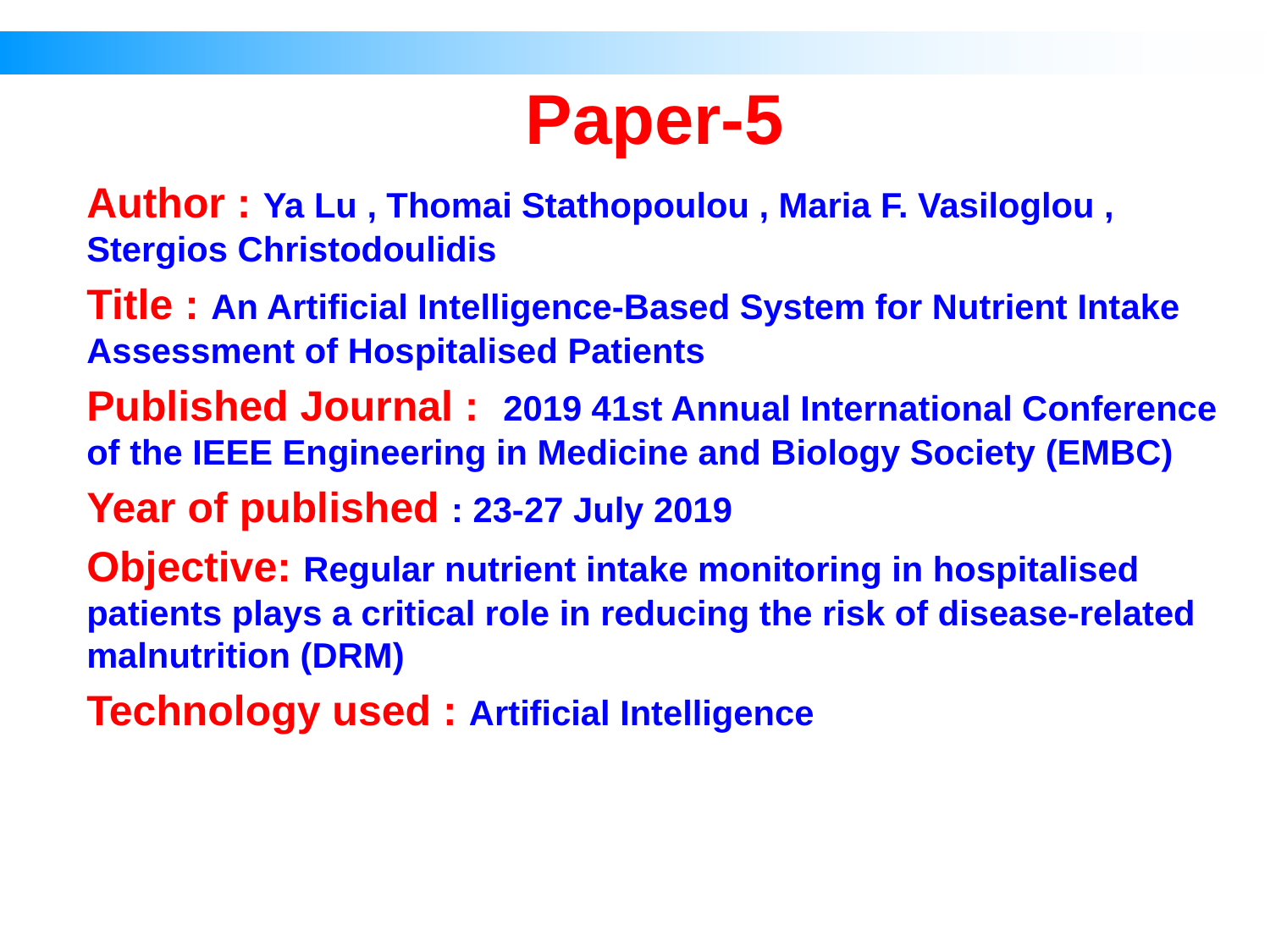

# Paper-5
Author : Ya Lu , Thomai Stathopoulou , Maria F. Vasiloglou , Stergios Christodoulidis
Title : An Artificial Intelligence-Based System for Nutrient Intake Assessment of Hospitalised Patients
Published Journal :  2019 41st Annual International Conference of the IEEE Engineering in Medicine and Biology Society (EMBC)
Year of published : 23-27 July 2019
Objective: Regular nutrient intake monitoring in hospitalised patients plays a critical role in reducing the risk of disease-related malnutrition (DRM)
Technology used : Artificial Intelligence